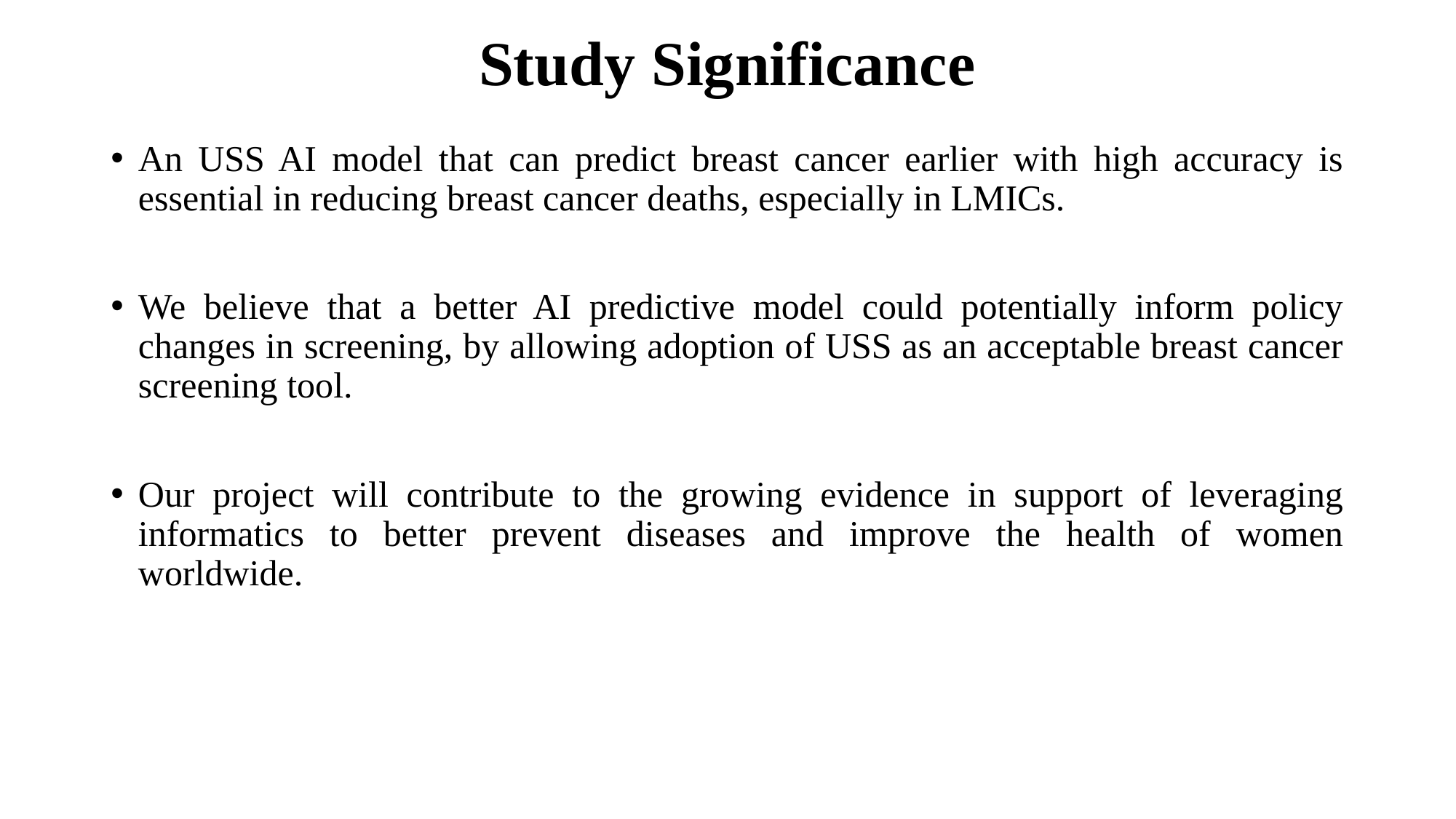

# Study Significance
An USS AI model that can predict breast cancer earlier with high accuracy is essential in reducing breast cancer deaths, especially in LMICs.

We believe that a better AI predictive model could potentially inform policy changes in screening, by allowing adoption of USS as an acceptable breast cancer screening tool.

Our project will contribute to the growing evidence in support of leveraging informatics to better prevent diseases and improve the health of women worldwide.